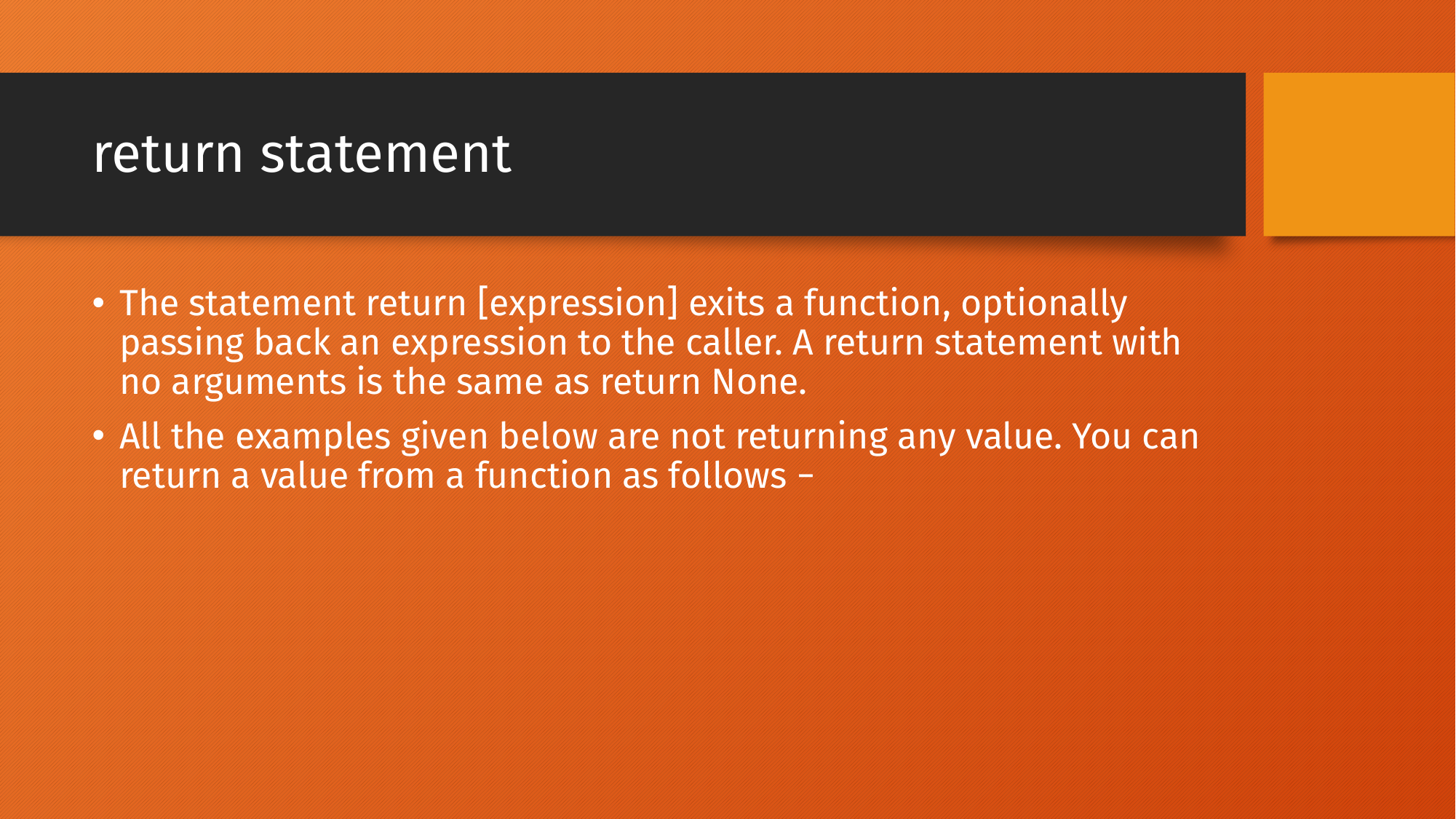

# return statement
The statement return [expression] exits a function, optionally passing back an expression to the caller. A return statement with no arguments is the same as return None.
All the examples given below are not returning any value. You can return a value from a function as follows −